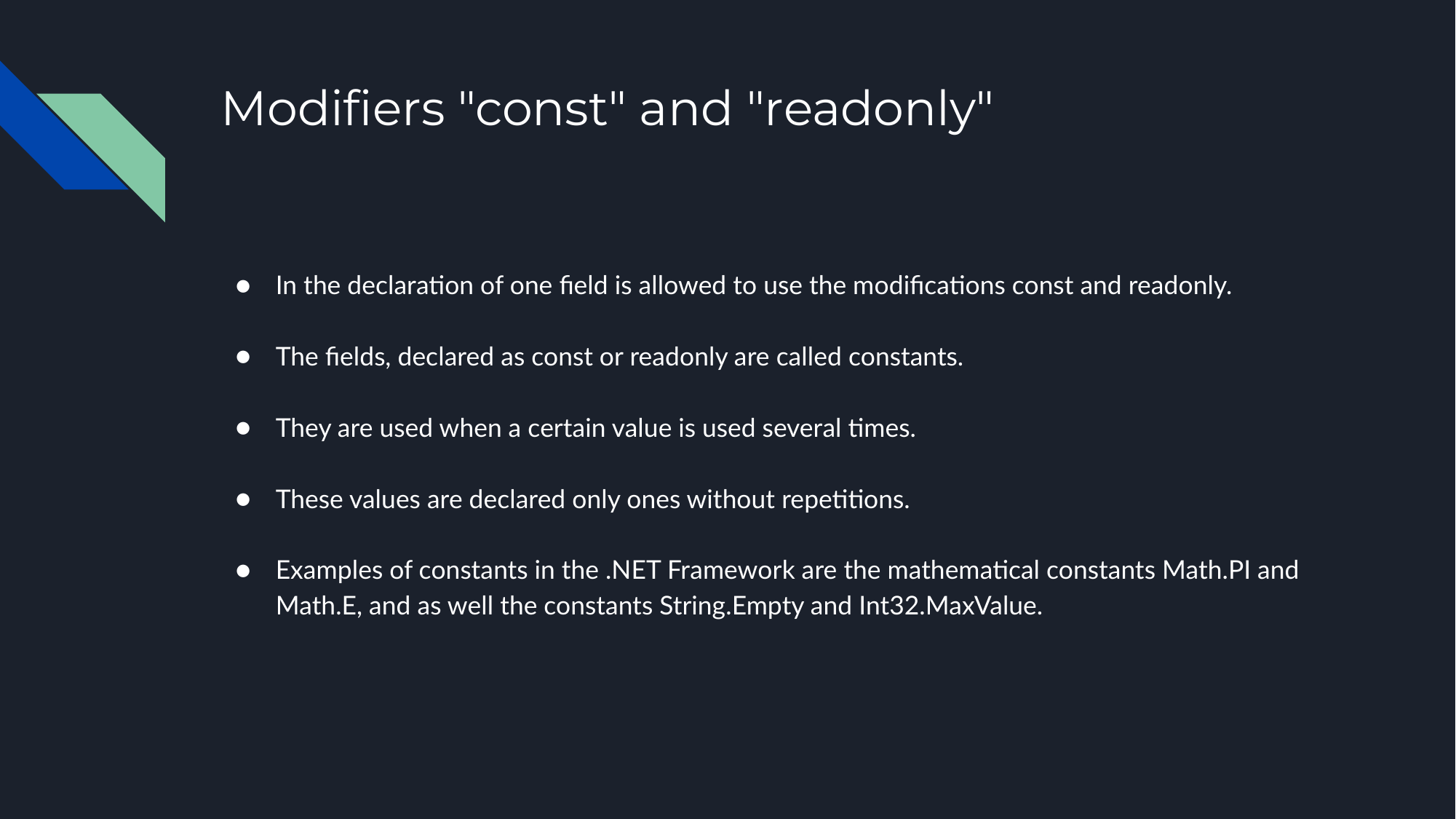

# Modifiers "const" and "readonly"
In the declaration of one field is allowed to use the modifications const and readonly.

The fields, declared as const or readonly are called constants.

They are used when a certain value is used several times.

These values are declared only ones without repetitions.

Examples of constants in the .NET Framework are the mathematical constants Math.PI and Math.E, and as well the constants String.Empty and Int32.MaxValue.